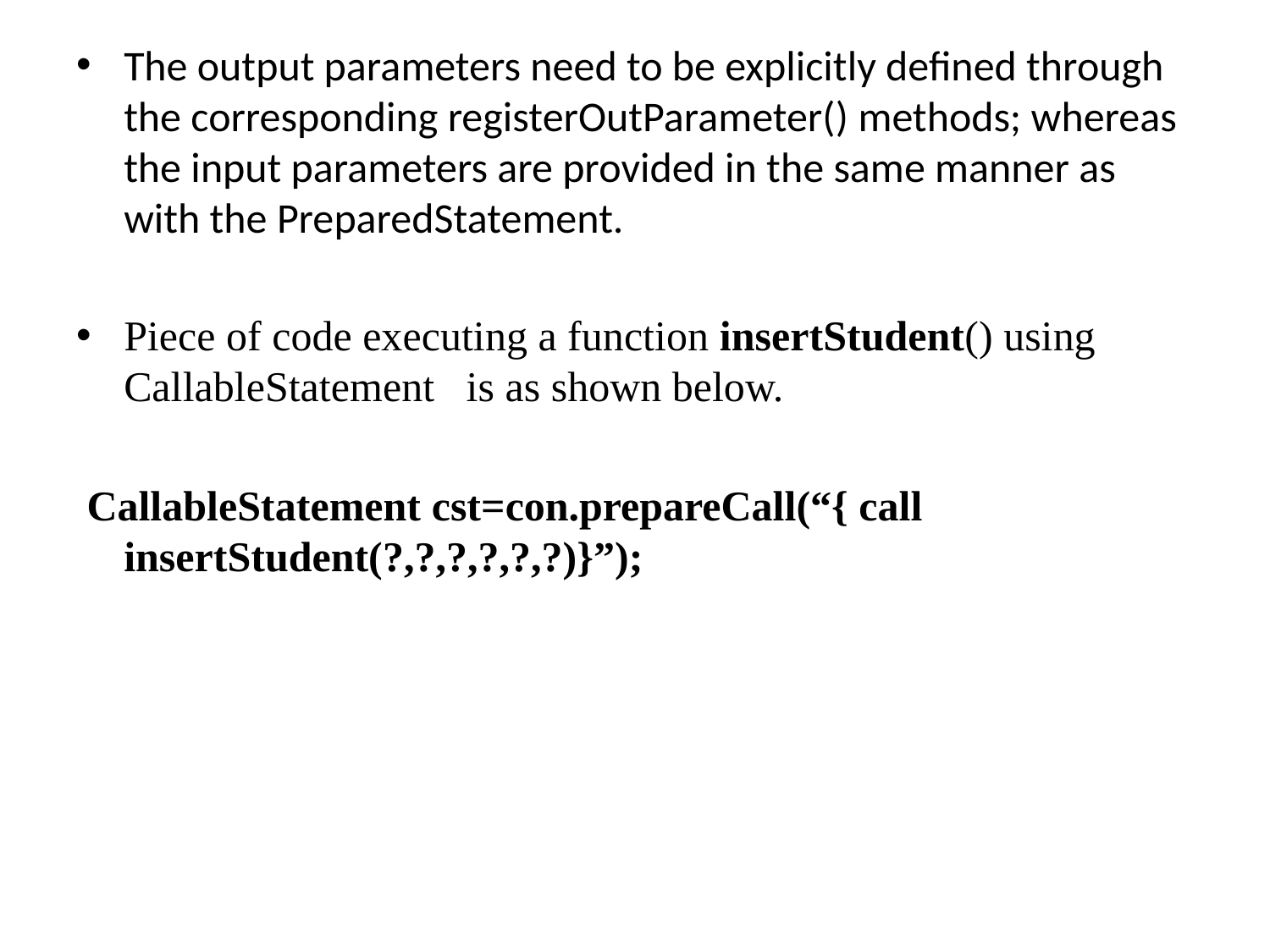

The output parameters need to be explicitly defined through the corresponding registerOutParameter() methods; whereas the input parameters are provided in the same manner as with the PreparedStatement.

Piece of code executing a function insertStudent() using CallableStatement   is as shown below.

 CallableStatement cst=con.prepareCall(“{ call insertStudent(?,?,?,?,?,?)}”);